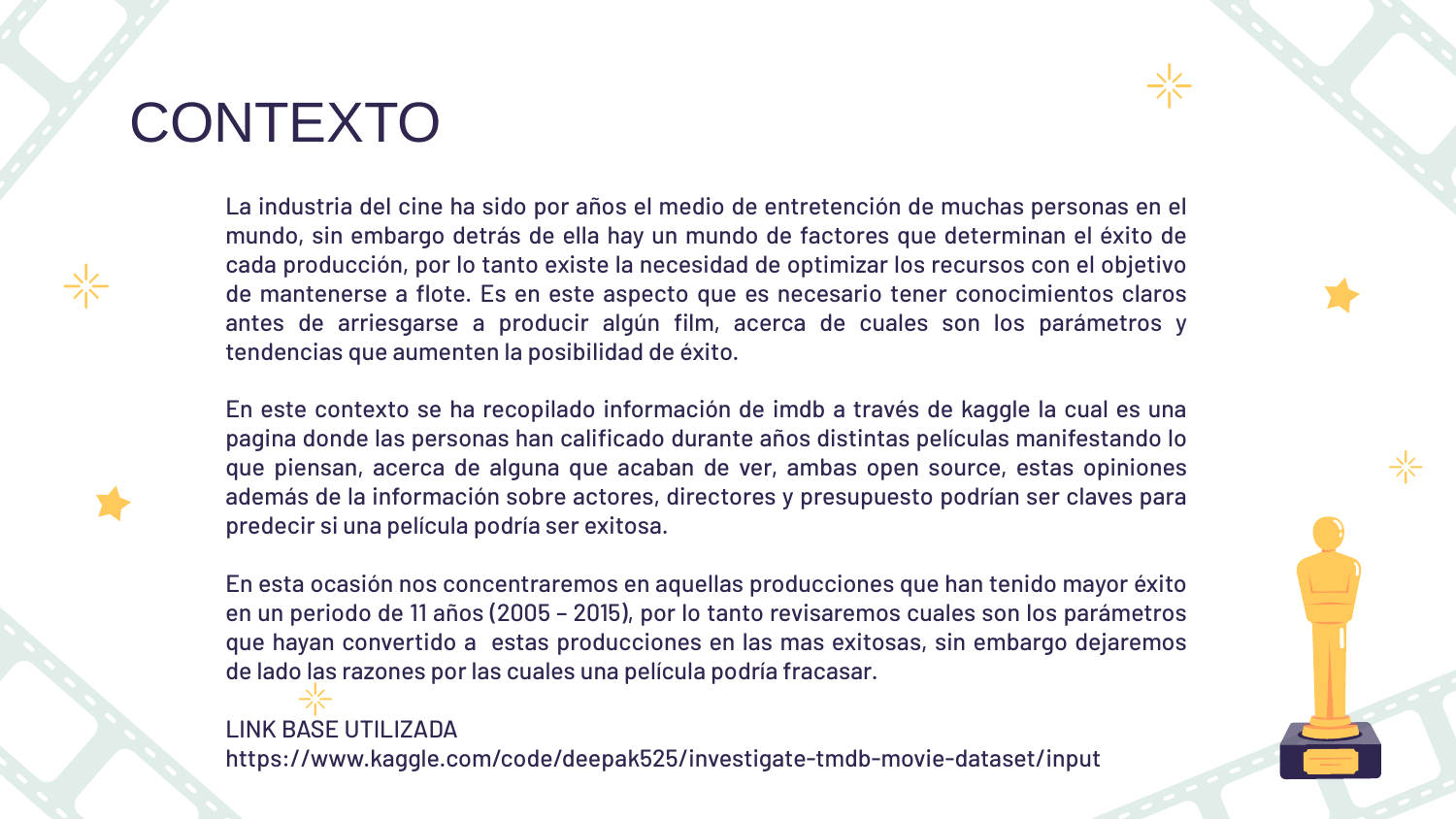

# CONTEXTO
La industria del cine ha sido por años el medio de entretención de muchas personas en el mundo, sin embargo detrás de ella hay un mundo de factores que determinan el éxito de cada producción, por lo tanto existe la necesidad de optimizar los recursos con el objetivo de mantenerse a flote. Es en este aspecto que es necesario tener conocimientos claros antes de arriesgarse a producir algún film, acerca de cuales son los parámetros y tendencias que aumenten la posibilidad de éxito.

En este contexto se ha recopilado información de imdb a través de kaggle la cual es una pagina donde las personas han calificado durante años distintas películas manifestando lo que piensan, acerca de alguna que acaban de ver, ambas open source, estas opiniones además de la información sobre actores, directores y presupuesto podrían ser claves para predecir si una película podría ser exitosa.

En esta ocasión nos concentraremos en aquellas producciones que han tenido mayor éxito en un periodo de 11 años (2005 – 2015), por lo tanto revisaremos cuales son los parámetros que hayan convertido a  estas producciones en las mas exitosas, sin embargo dejaremos de lado las razones por las cuales una película podría fracasar.

LINK BASE UTILIZADA
https://www.kaggle.com/code/deepak525/investigate-tmdb-movie-dataset/input